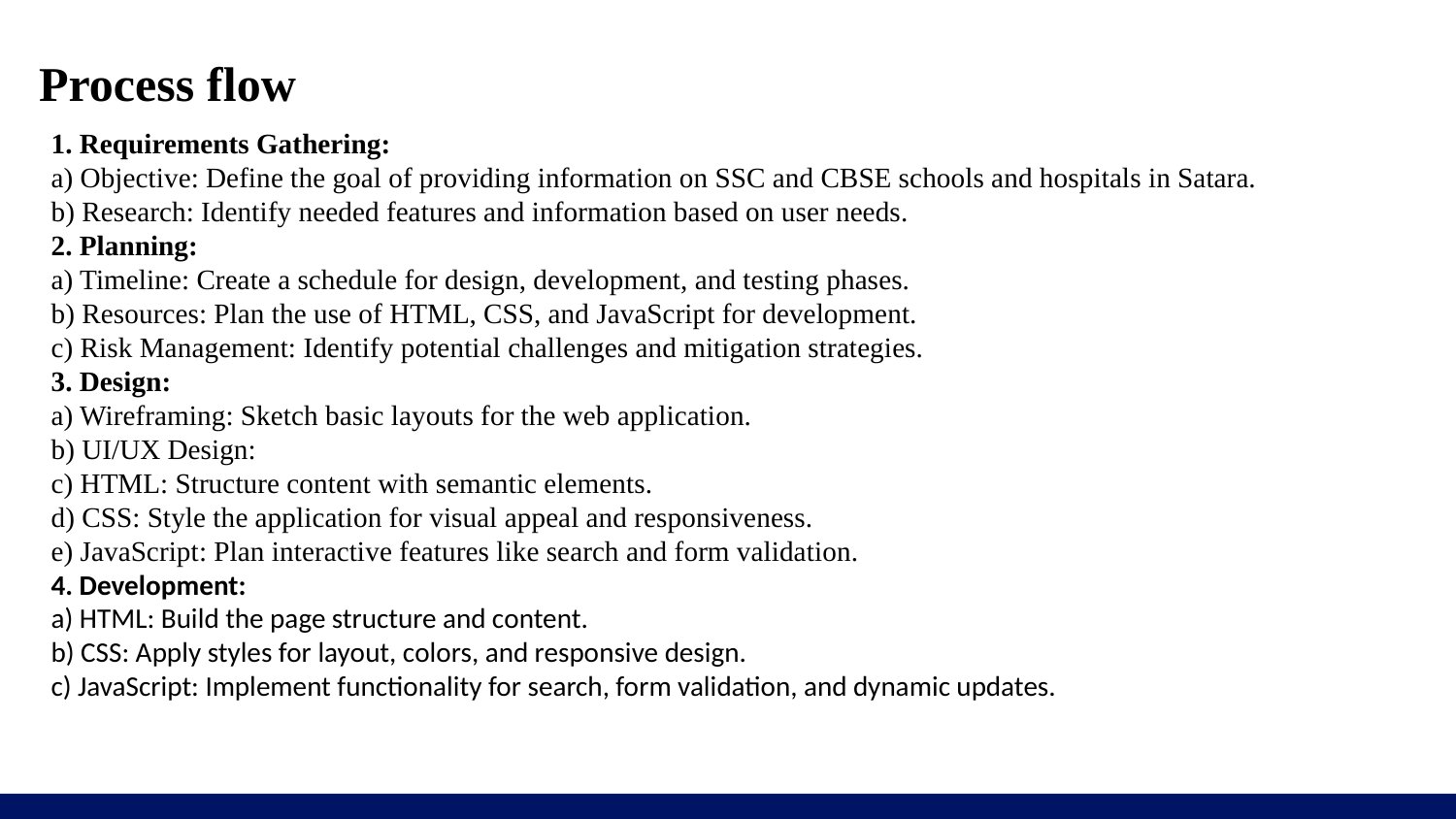

# Process flow
1. Requirements Gathering:
a) Objective: Define the goal of providing information on SSC and CBSE schools and hospitals in Satara.
b) Research: Identify needed features and information based on user needs.
2. Planning:
a) Timeline: Create a schedule for design, development, and testing phases.
b) Resources: Plan the use of HTML, CSS, and JavaScript for development.
c) Risk Management: Identify potential challenges and mitigation strategies.
3. Design:
a) Wireframing: Sketch basic layouts for the web application.
b) UI/UX Design:
c) HTML: Structure content with semantic elements.
d) CSS: Style the application for visual appeal and responsiveness.
e) JavaScript: Plan interactive features like search and form validation.
4. Development:
a) HTML: Build the page structure and content.
b) CSS: Apply styles for layout, colors, and responsive design.
c) JavaScript: Implement functionality for search, form validation, and dynamic updates.